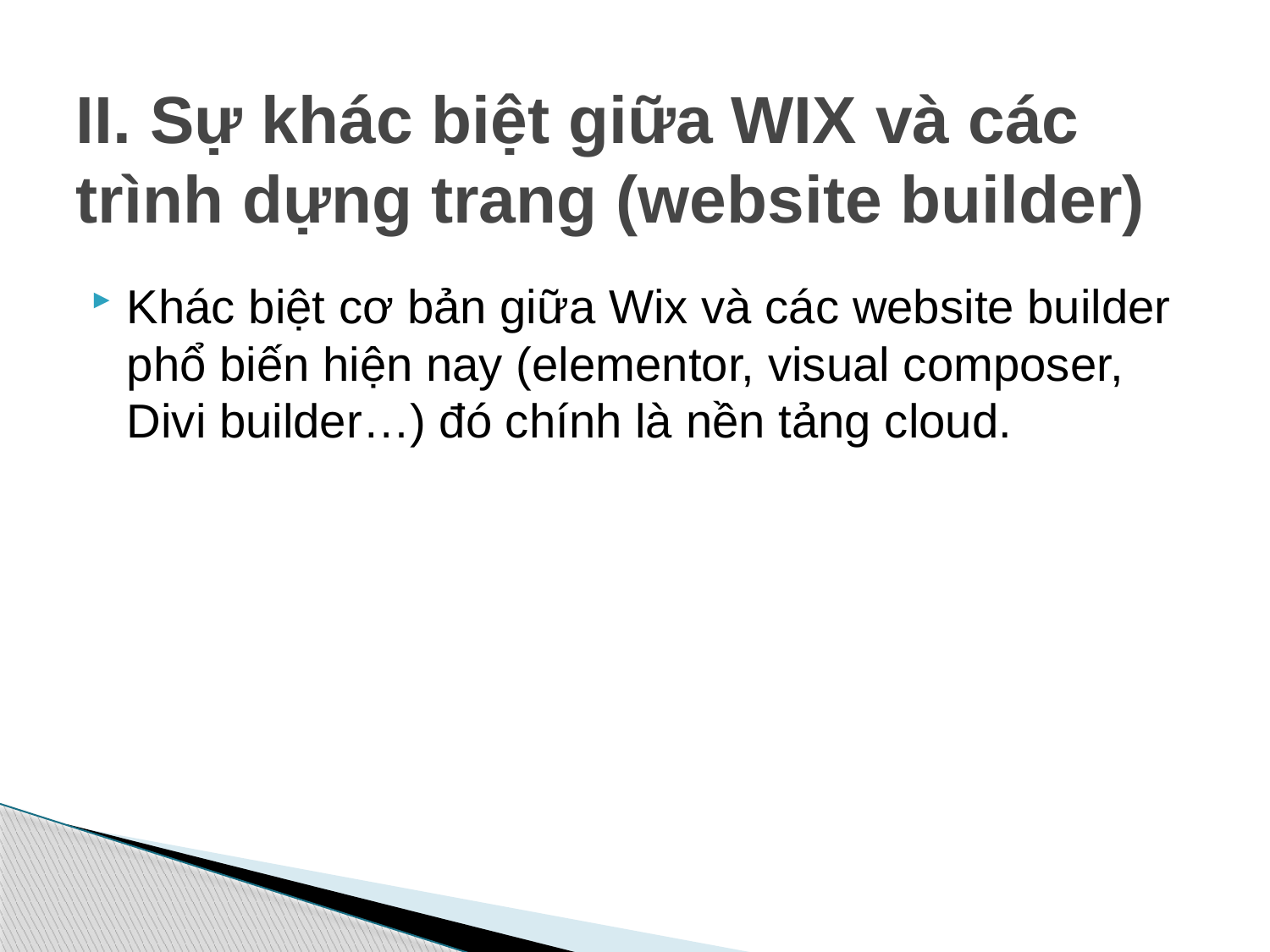

# II. Sự khác biệt giữa WIX và các trình dựng trang (website builder)

Khác biệt cơ bản giữa Wix và các website builder phổ biến hiện nay (elementor, visual composer, Divi builder…) đó chính là nền tảng cloud.